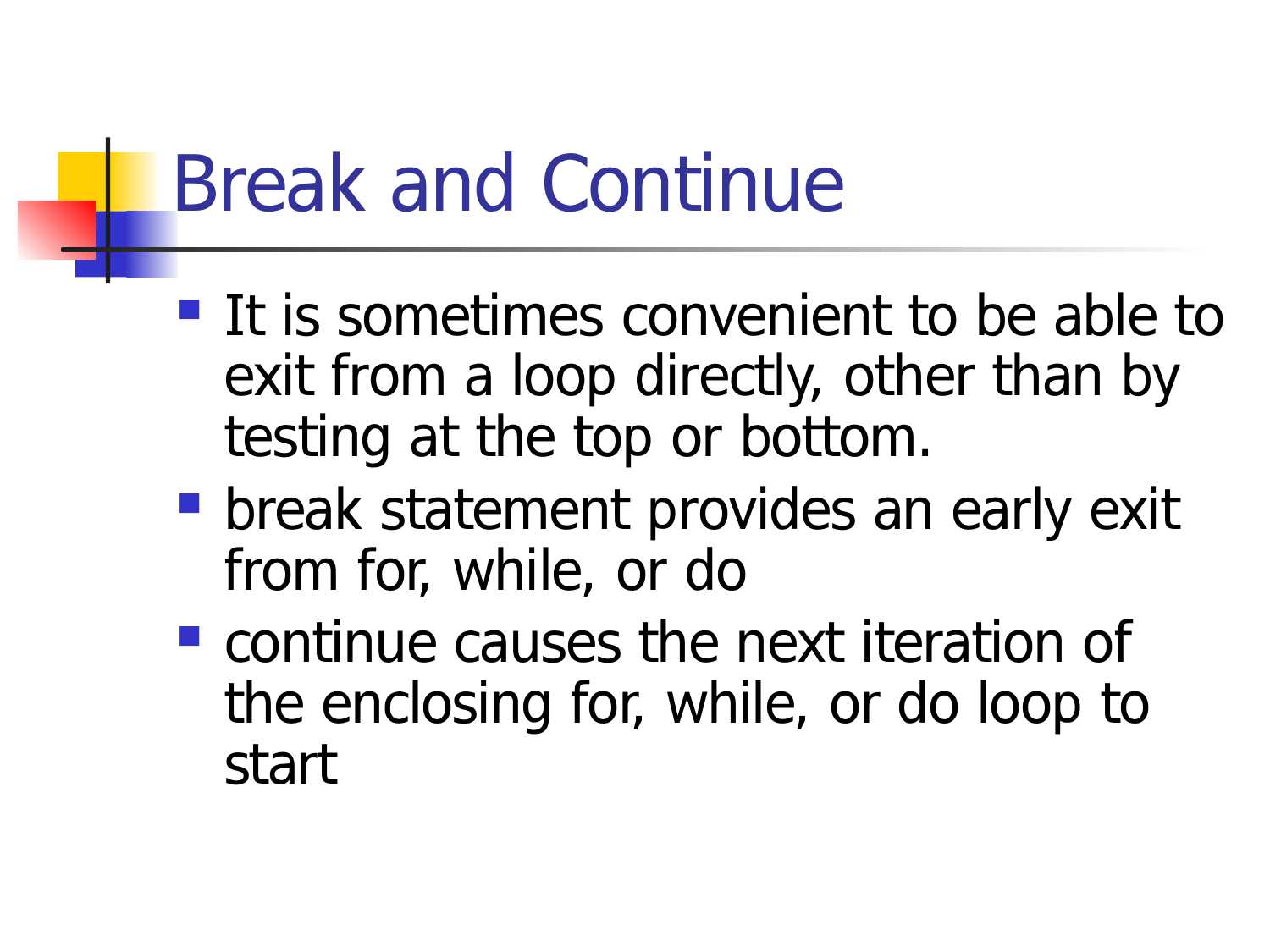

# Break and Continue
It is sometimes convenient to be able to exit from a loop directly, other than by testing at the top or bottom.
break statement provides an early exit from for, while, or do
continue causes the next iteration of the enclosing for, while, or do loop to start